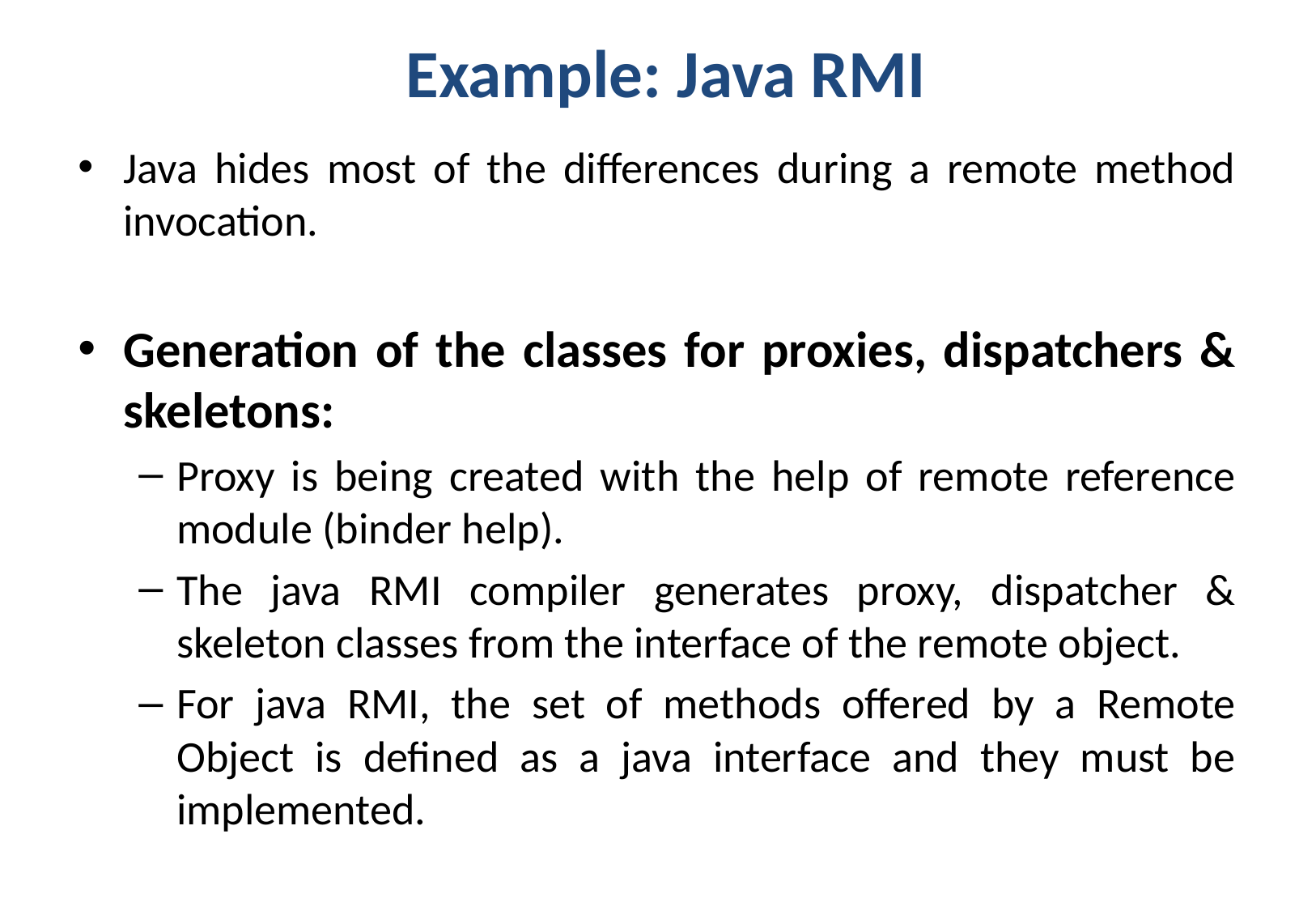

# Example: Java RMI
Java hides most of the differences during a remote method invocation.

Generation of the classes for proxies, dispatchers & skeletons:
Proxy is being created with the help of remote reference module (binder help).
The java RMI compiler generates proxy, dispatcher & skeleton classes from the interface of the remote object.
For java RMI, the set of methods offered by a Remote Object is defined as a java interface and they must be implemented.